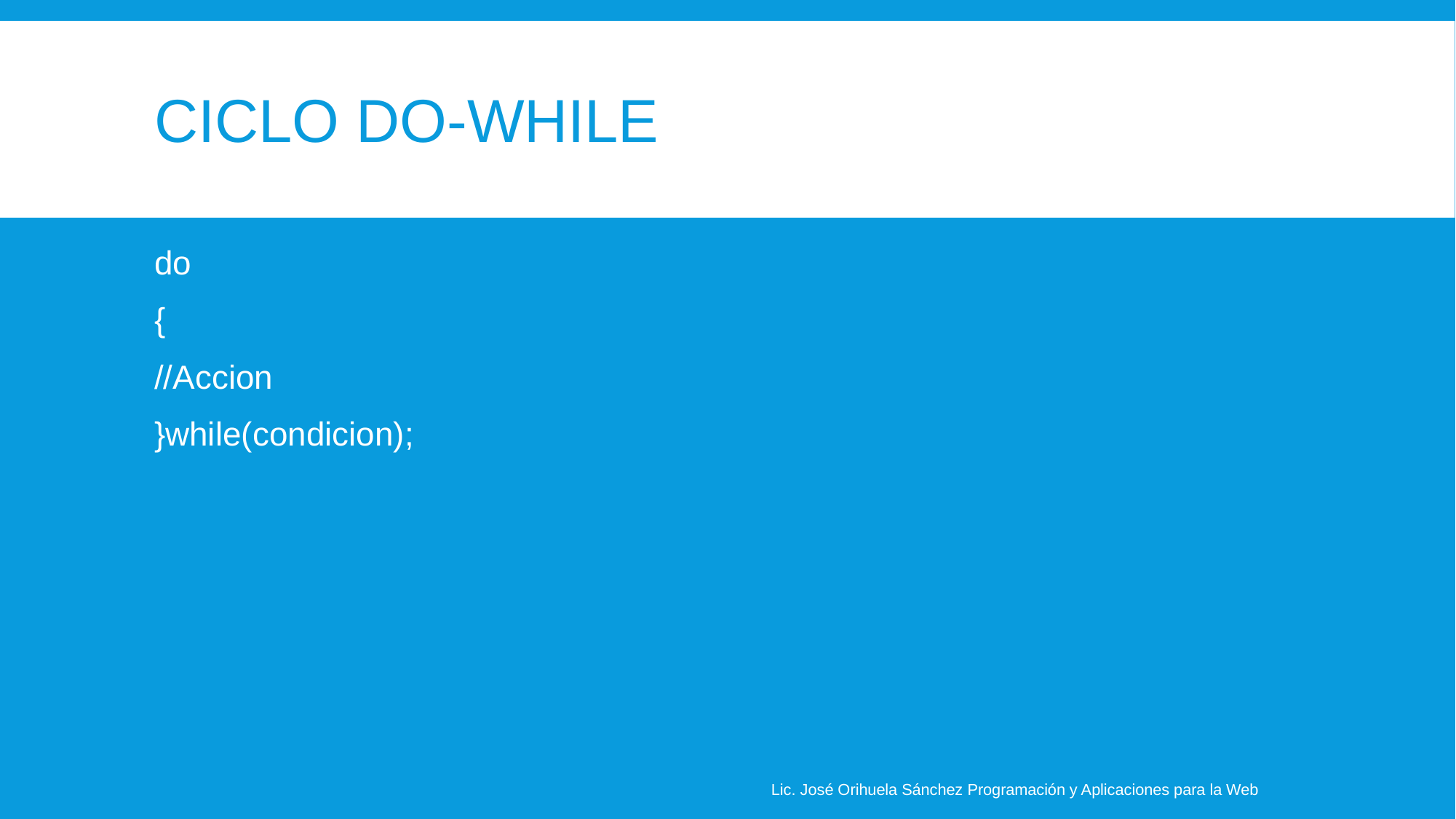

# Ciclo DO-WHILE
do
{
//Accion
}while(condicion);
Lic. José Orihuela Sánchez Programación y Aplicaciones para la Web